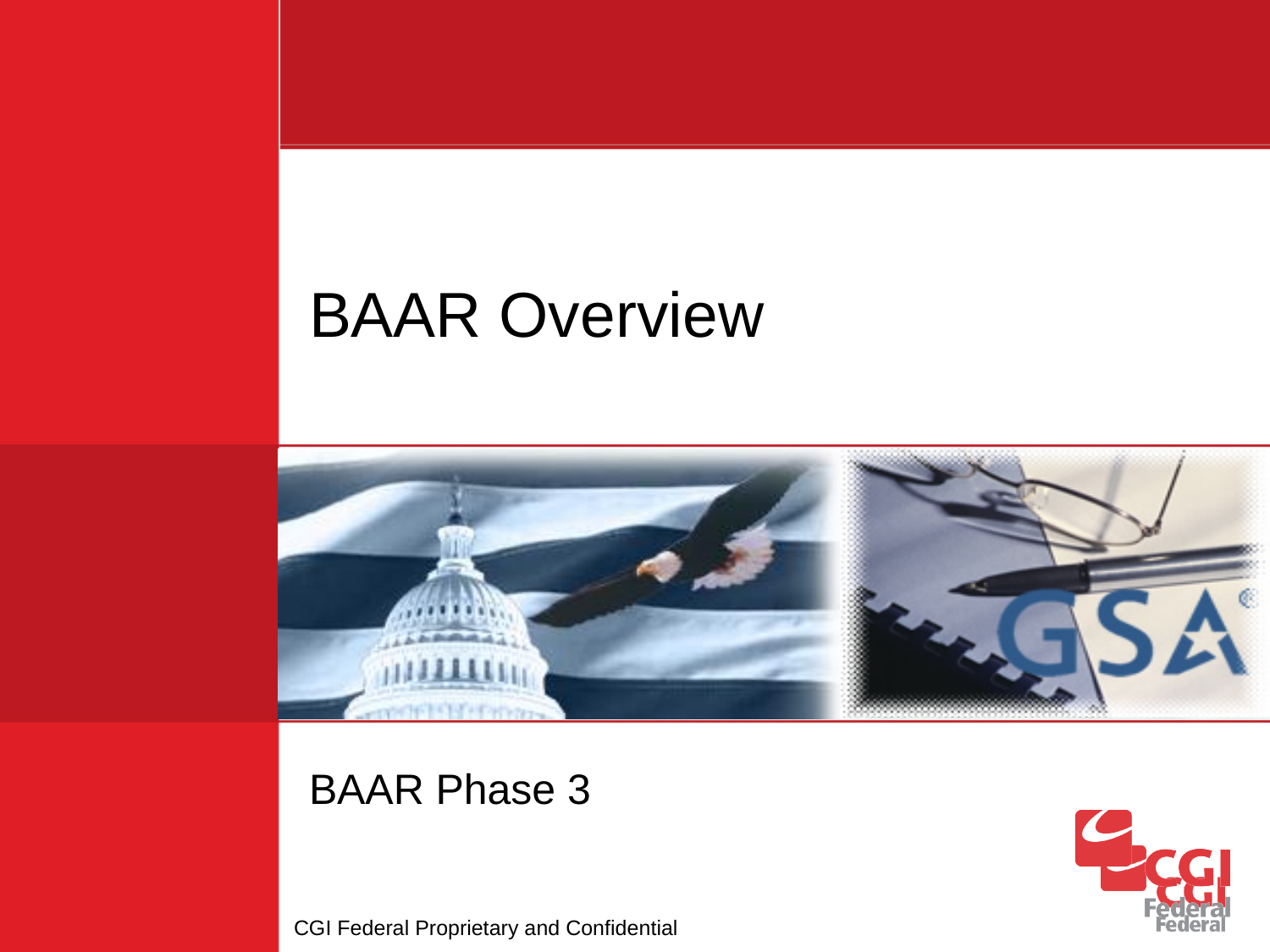

# BAAR Overview
BAAR Phase 3
CGI Federal Proprietary and Confidential